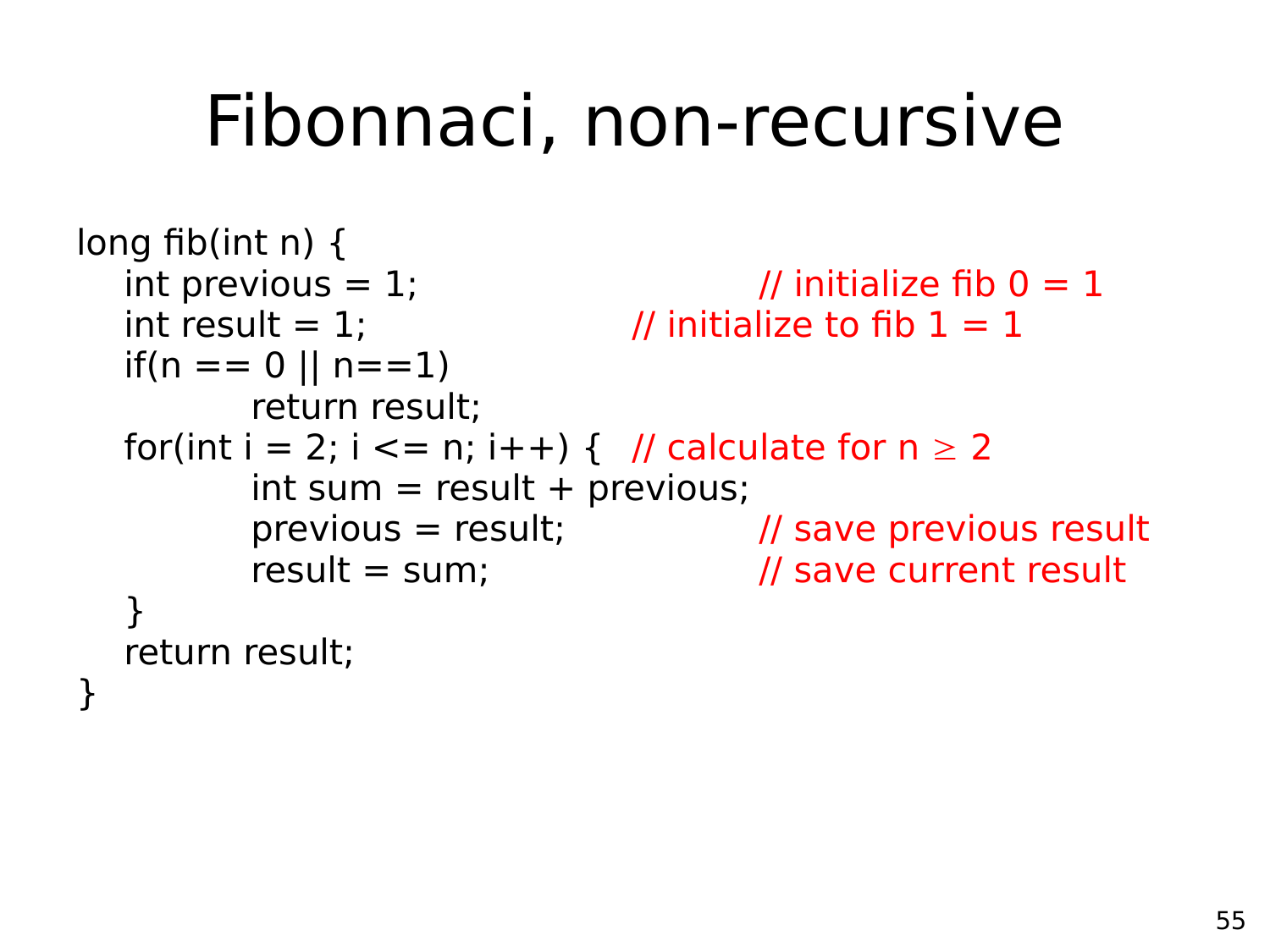

# Fibonnaci, non-recursive
long fib(int n) {
	int previous = 1; 			// initialize fib 0 = 1
	int result = 1;			// initialize to fib 1 = 1
	if(n == 0 || n==1)
		return result;
	for(int i = 2; i <= n; i++) {	// calculate for n ≥ 2
		int sum = result + previous;
		previous = result;		// save previous result
		result = sum;			// save current result
	}
	return result;
}